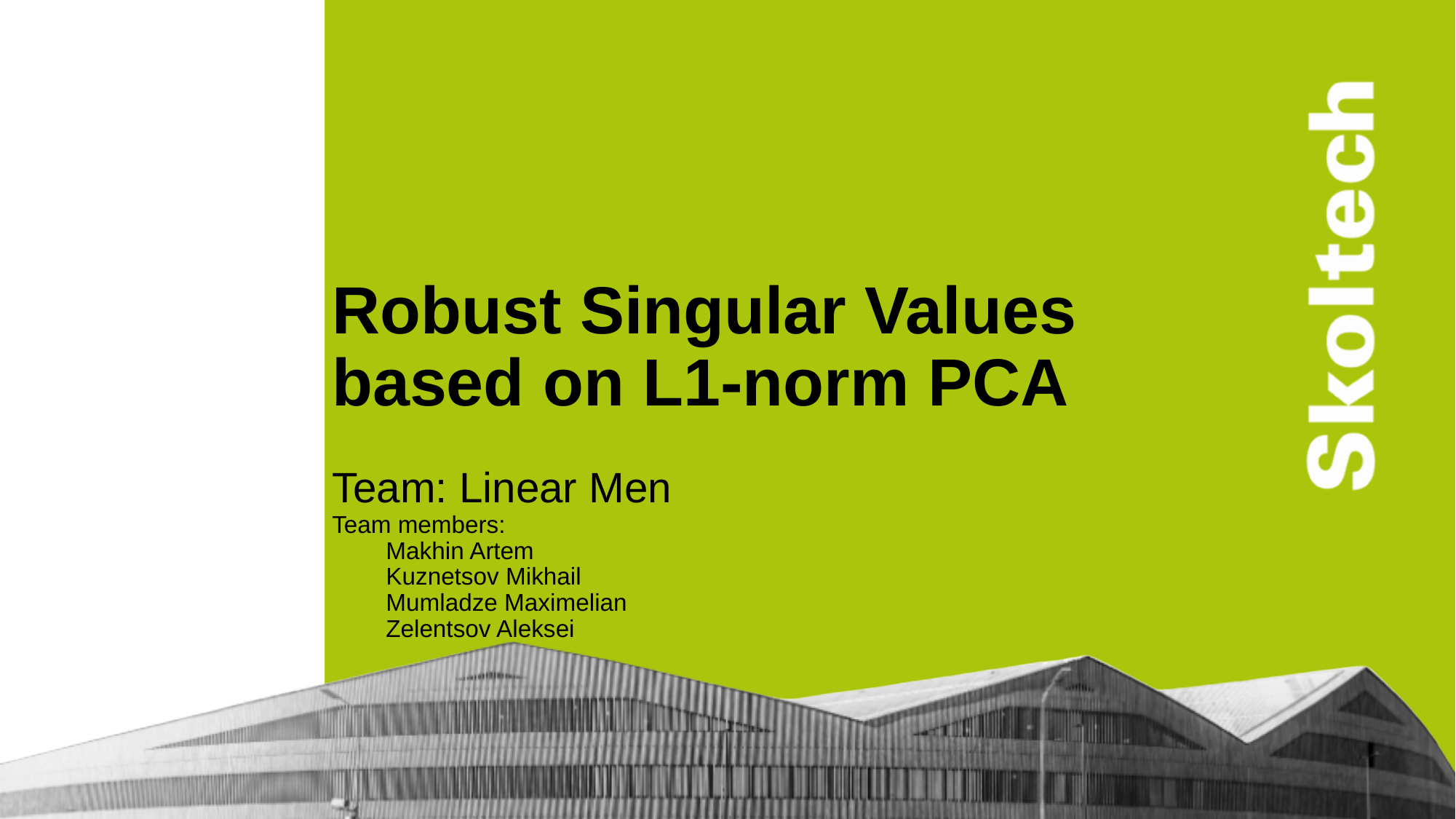

Robust Singular Values based on L1-norm PCA

Team: Linear Men
Team members:
        Makhin Artem
        Kuznetsov Mikhail
        Mumladze Maximelian
        Zelentsov Aleksei